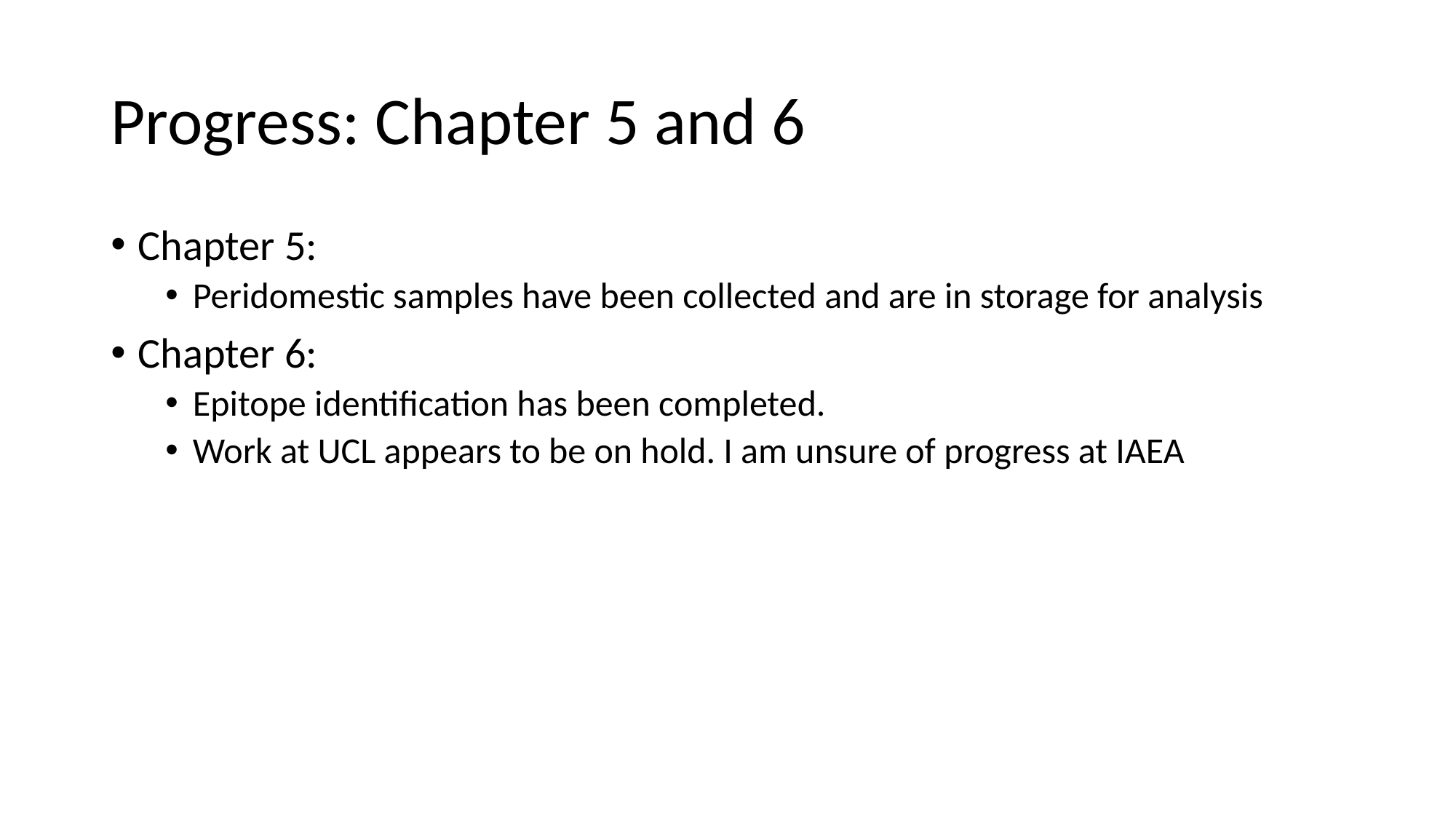

# Progress: Chapter 5 and 6
Chapter 5:
Peridomestic samples have been collected and are in storage for analysis
Chapter 6:
Epitope identification has been completed.
Work at UCL appears to be on hold. I am unsure of progress at IAEA